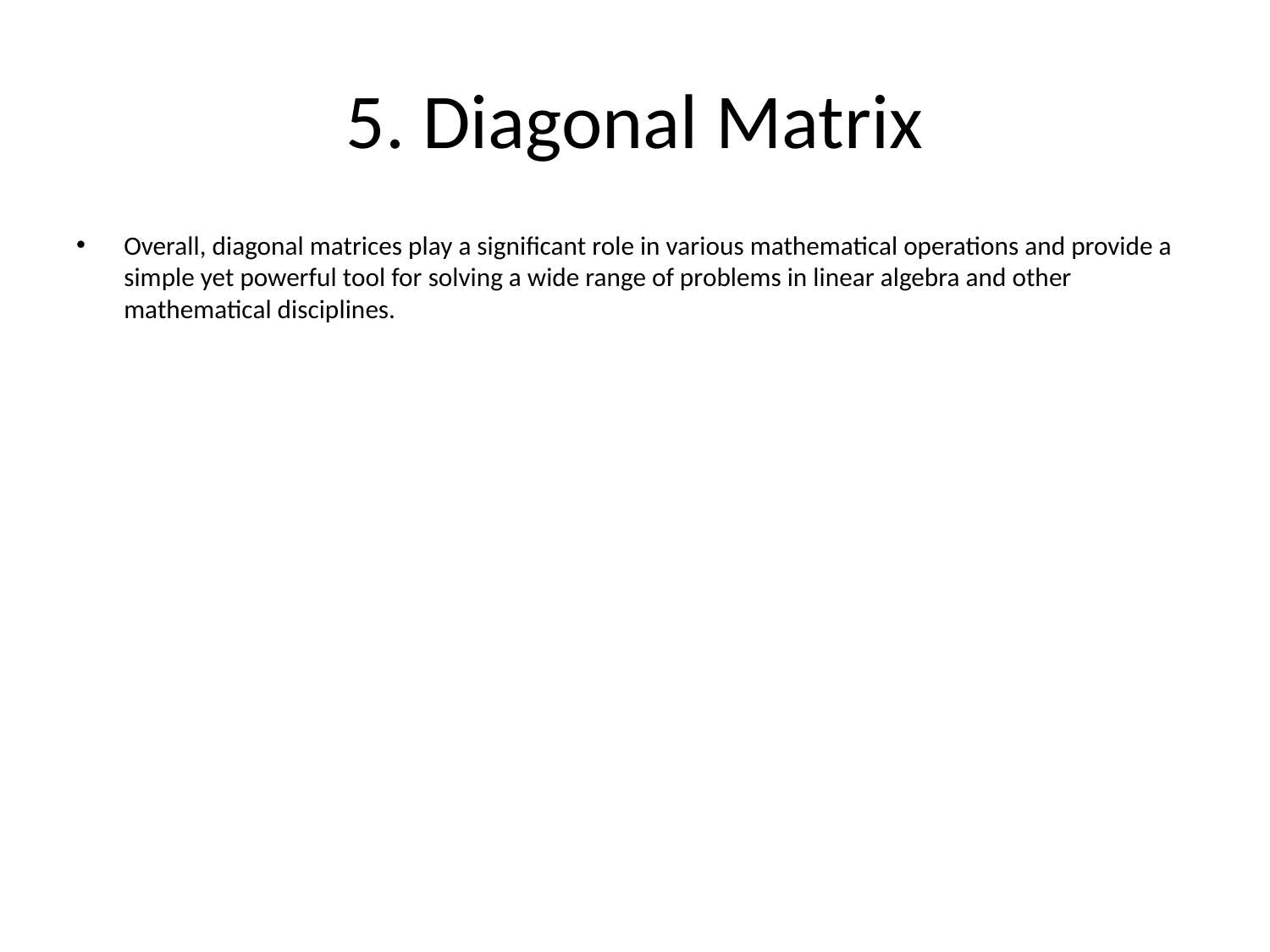

# 5. Diagonal Matrix
Overall, diagonal matrices play a significant role in various mathematical operations and provide a simple yet powerful tool for solving a wide range of problems in linear algebra and other mathematical disciplines.